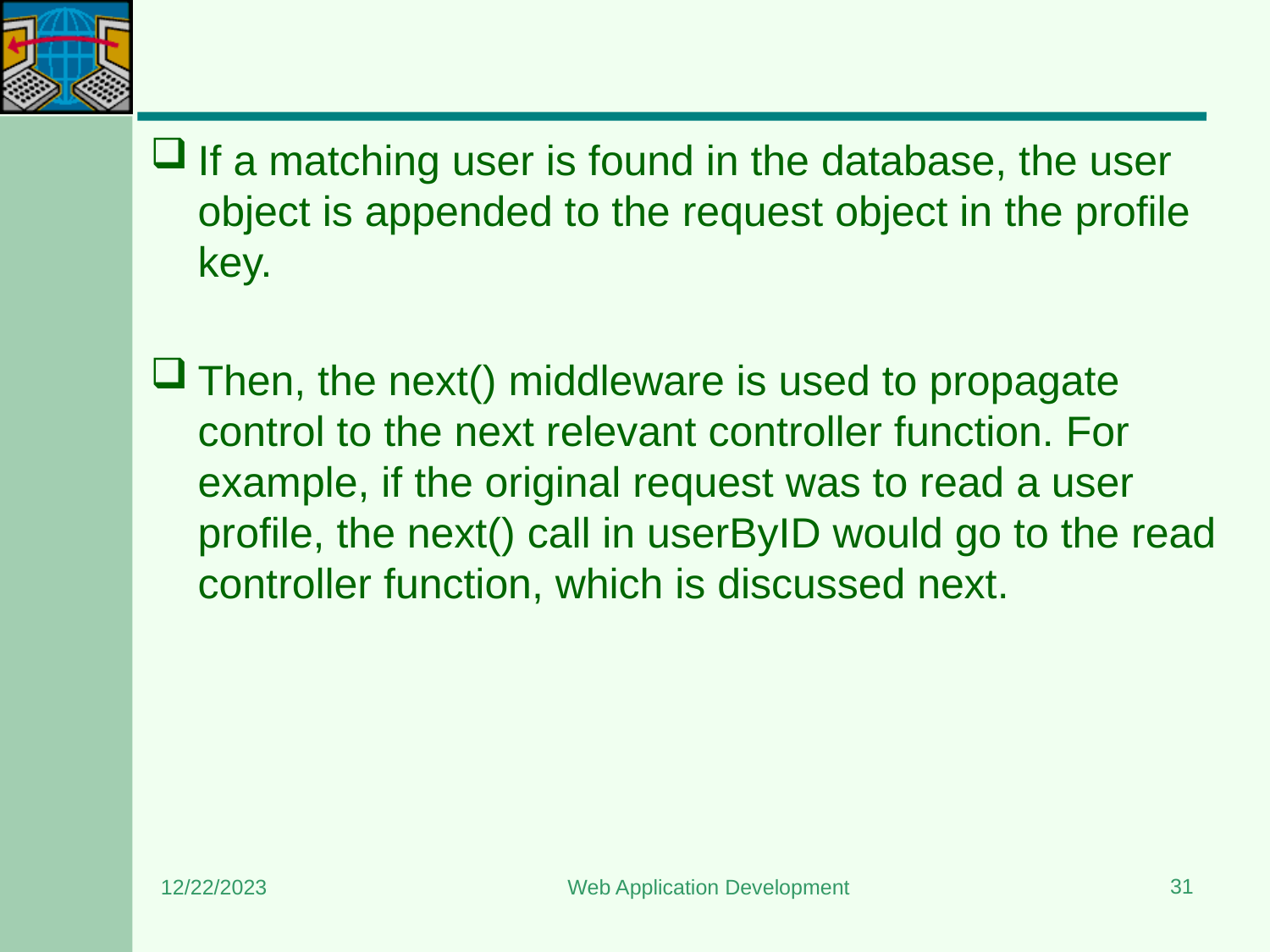

#
If a matching user is found in the database, the user object is appended to the request object in the profile key.

Then, the next() middleware is used to propagate control to the next relevant controller function. For example, if the original request was to read a user profile, the next() call in userByID would go to the read controller function, which is discussed next.
31
12/22/2023
Web Application Development